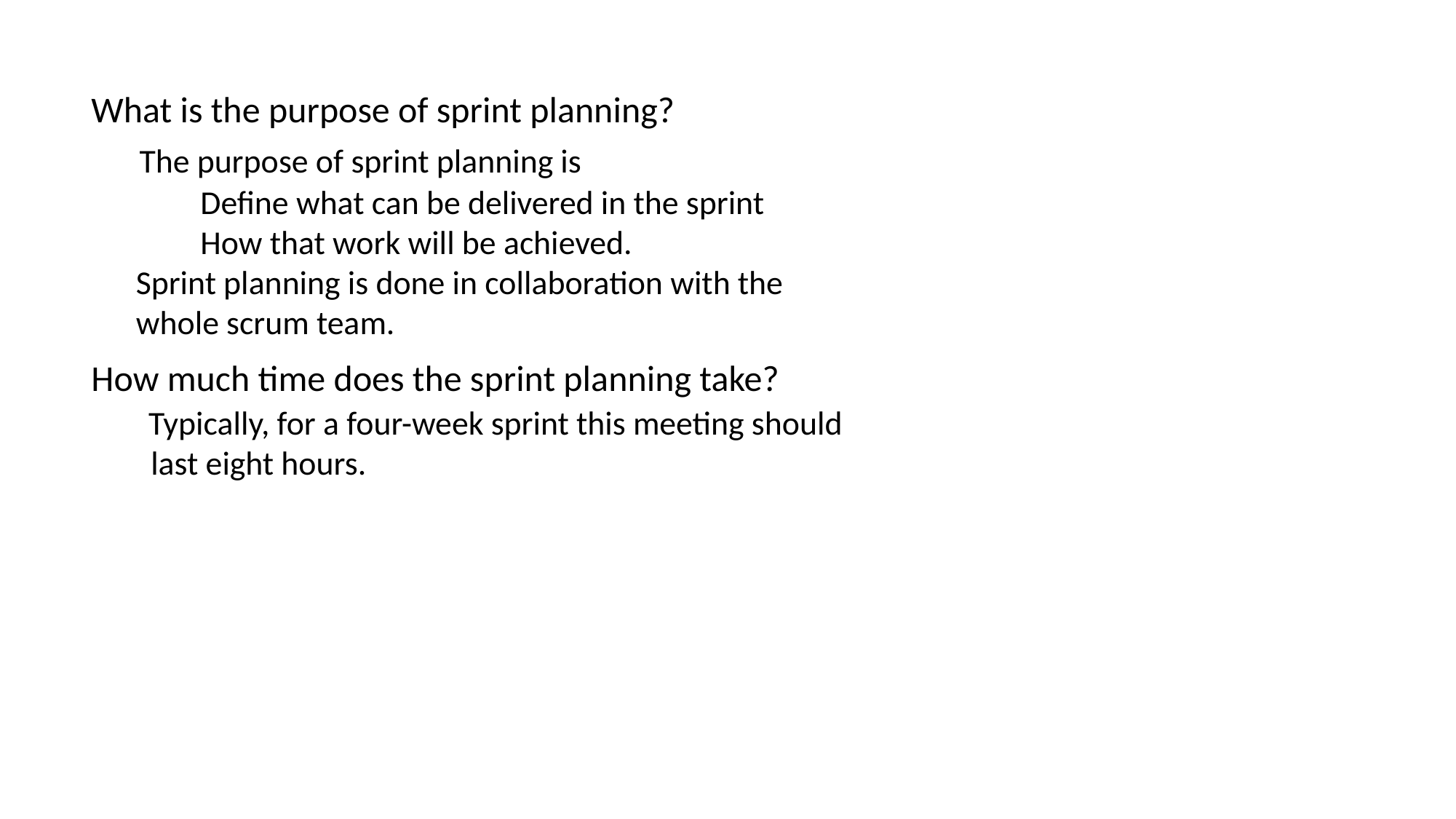

What is the purpose of sprint planning?
     The purpose of sprint planning is
	Define what can be delivered in the sprint
	How that work will be achieved.
      Sprint planning is done in collaboration with the
      whole scrum team.

How much time does the sprint planning take?
       Typically, for a four-week sprint this meeting should
        last eight hours.